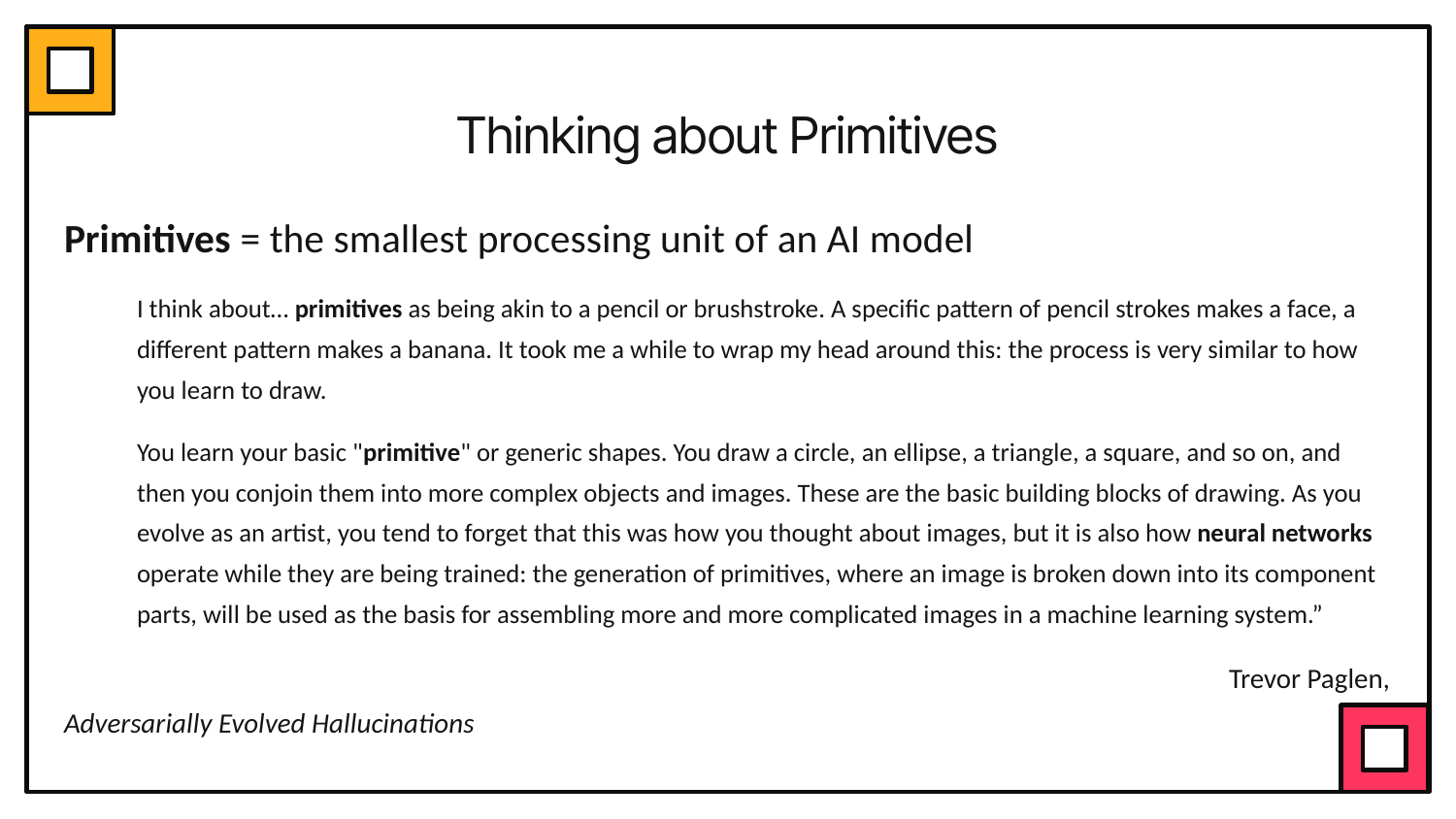

# Thinking about Primitives
Primitives = the smallest processing unit of an AI model
I think about… primitives as being akin to a pencil or brushstroke. A specific pattern of pencil strokes makes a face, a different pattern makes a banana. It took me a while to wrap my head around this: the process is very similar to how you learn to draw.
You learn your basic "primitive" or generic shapes. You draw a circle, an ellipse, a triangle, a square, and so on, and then you conjoin them into more complex objects and images. These are the basic building blocks of drawing. As you evolve as an artist, you tend to forget that this was how you thought about images, but it is also how neural networks operate while they are being trained: the generation of primitives, where an image is broken down into its component parts, will be used as the basis for assembling more and more complicated images in a machine learning system.”
 								Trevor Paglen, Adversarially Evolved Hallucinations